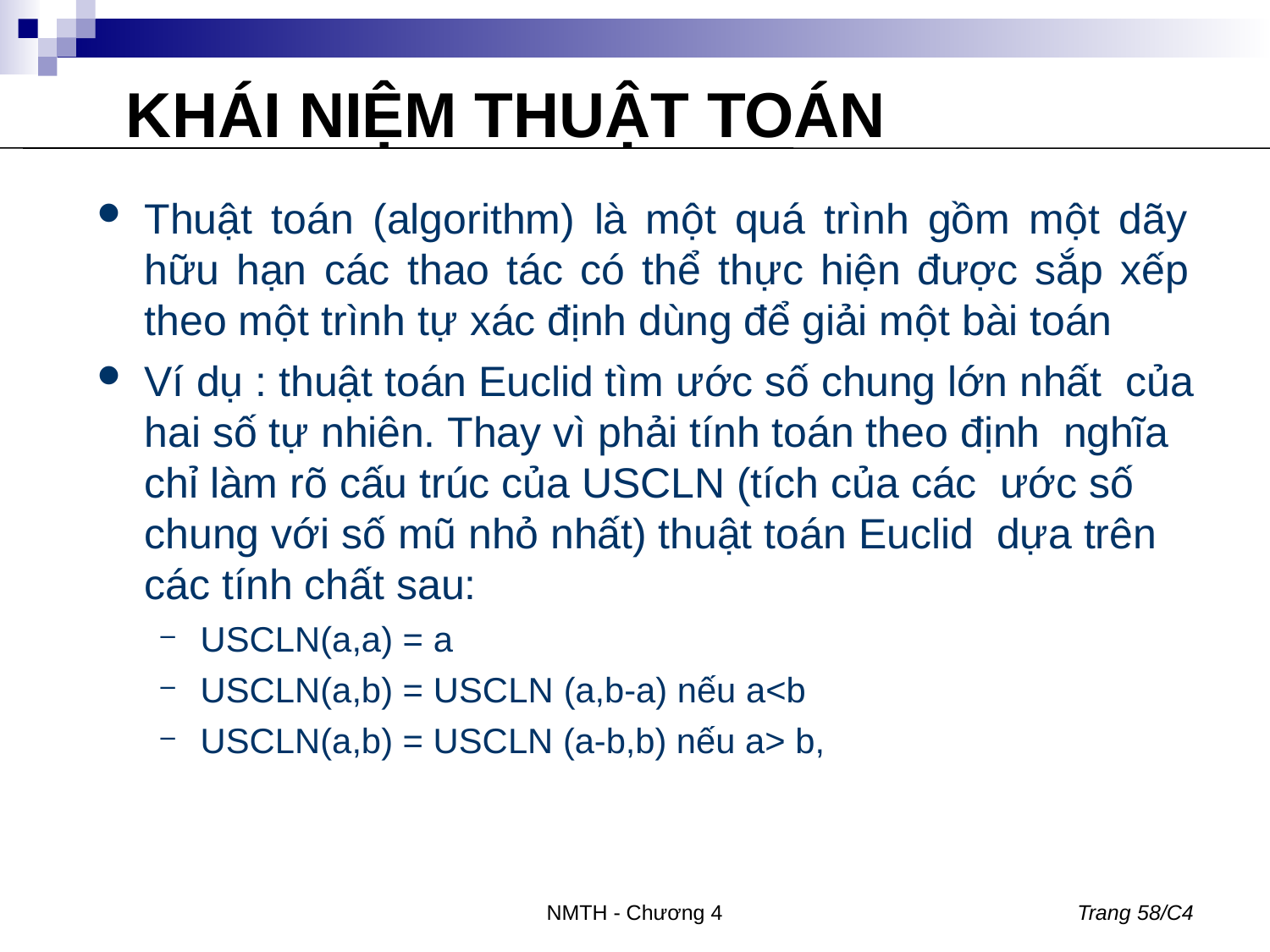

# KHÁI NIỆM THUẬT TOÁN
Thuật toán (algorithm) là một quá trình gồm một dãy  hữu hạn các thao tác có thể thực hiện được sắp xếp  theo một trình tự xác định dùng để giải một bài toán
Ví dụ : thuật toán Euclid tìm ước số chung lớn nhất  của hai số tự nhiên. Thay vì phải tính toán theo định  nghĩa chỉ làm rõ cấu trúc của USCLN (tích của các  ước số chung với số mũ nhỏ nhất) thuật toán Euclid  dựa trên các tính chất sau:
USCLN(a,a) = a
USCLN(a,b) = USCLN (a,b-a) nếu a<b
USCLN(a,b) = USCLN (a-b,b) nếu a> b,
NMTH - Chương 4
Trang 58/C4